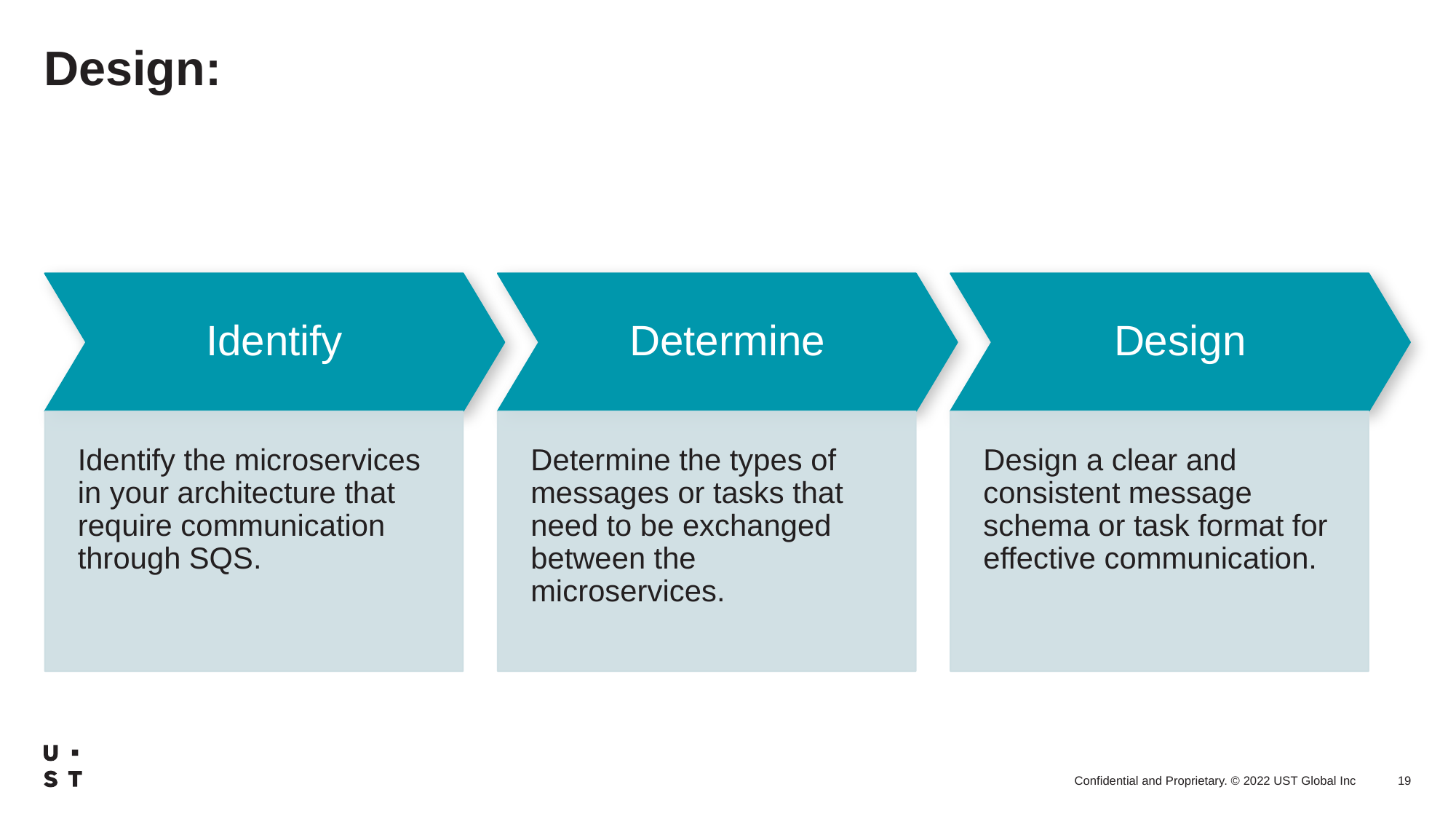

# Design:
Identify
Identify the microservices in your architecture that require communication through SQS.
Determine
Determine the types of messages or tasks that need to be exchanged between the microservices.
Design
Design a clear and consistent message schema or task format for effective communication.